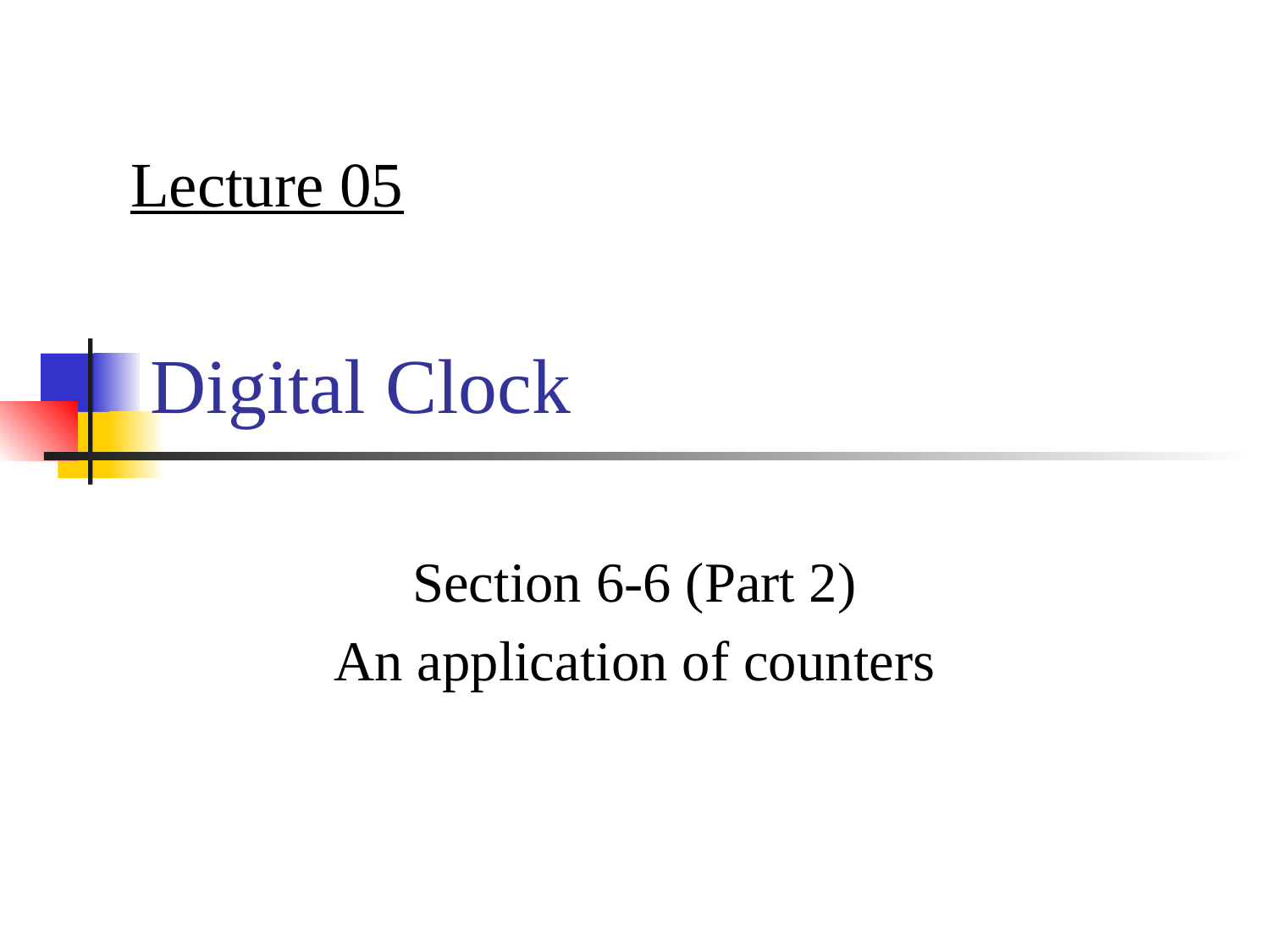

Lecture 05
# Digital Clock
Section 6-6 (Part 2)
An application of counters